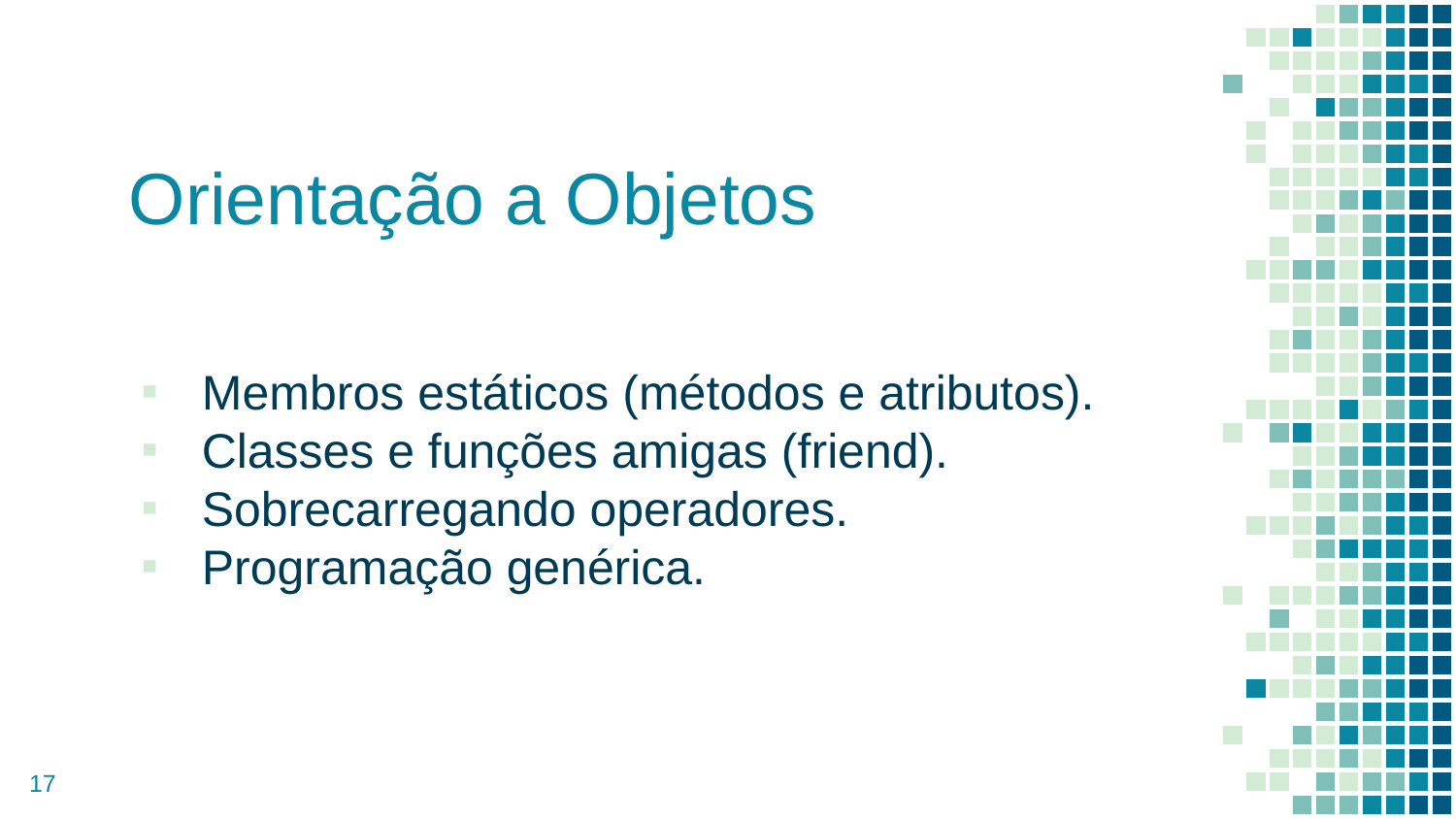

# Orientação a Objetos
Membros estáticos (métodos e atributos).
Classes e funções amigas (friend).
Sobrecarregando operadores.
Programação genérica.

17